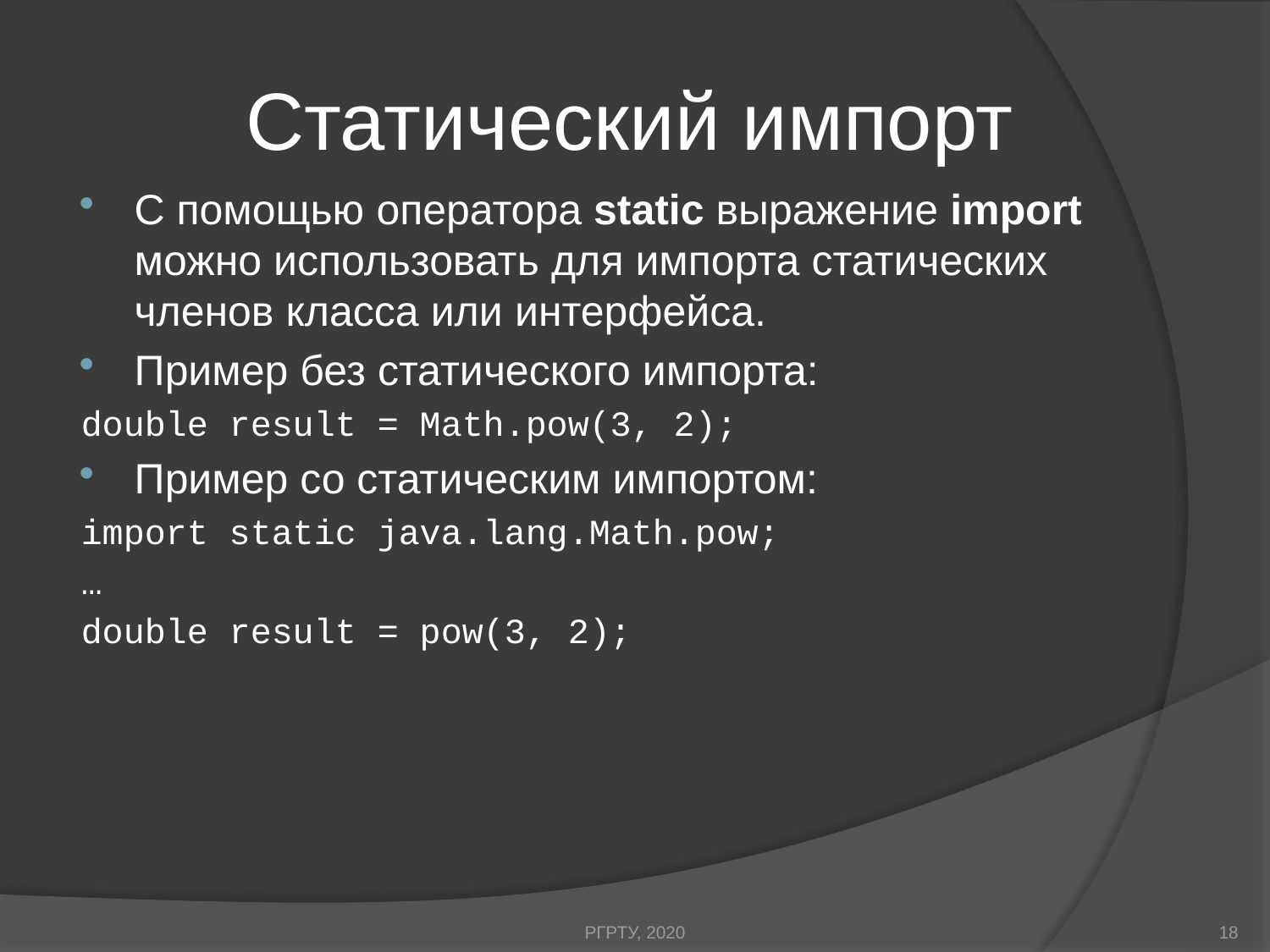

# Статический импорт
С помощью оператора static выражение import можно использовать для импорта статических членов класса или интерфейса.
Пример без статического импорта:
double result = Math.pow(3, 2);
Пример со статическим импортом:
import static java.lang.Math.pow;
…
double result = pow(3, 2);

РГРТУ, 2020
18